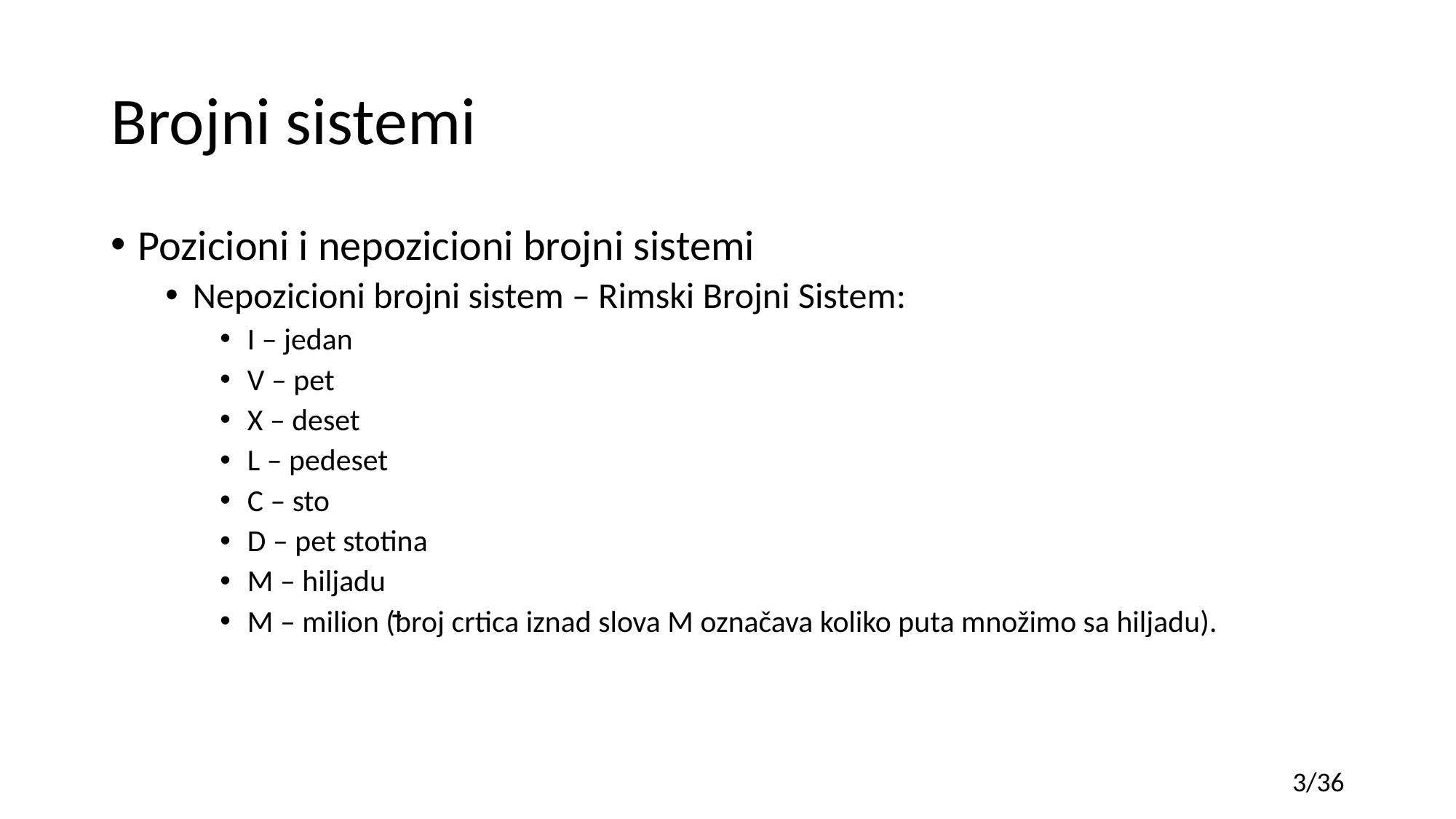

# Brojni sistemi
Pozicioni i nepozicioni brojni sistemi
Nepozicioni brojni sistem – Rimski Brojni Sistem:
I – jedan
V – pet
X – deset
L – pedeset
C – sto
D – pet stotina
M – hiljadu
M – milion (broj crtica iznad slova M označava koliko puta množimo sa hiljadu).